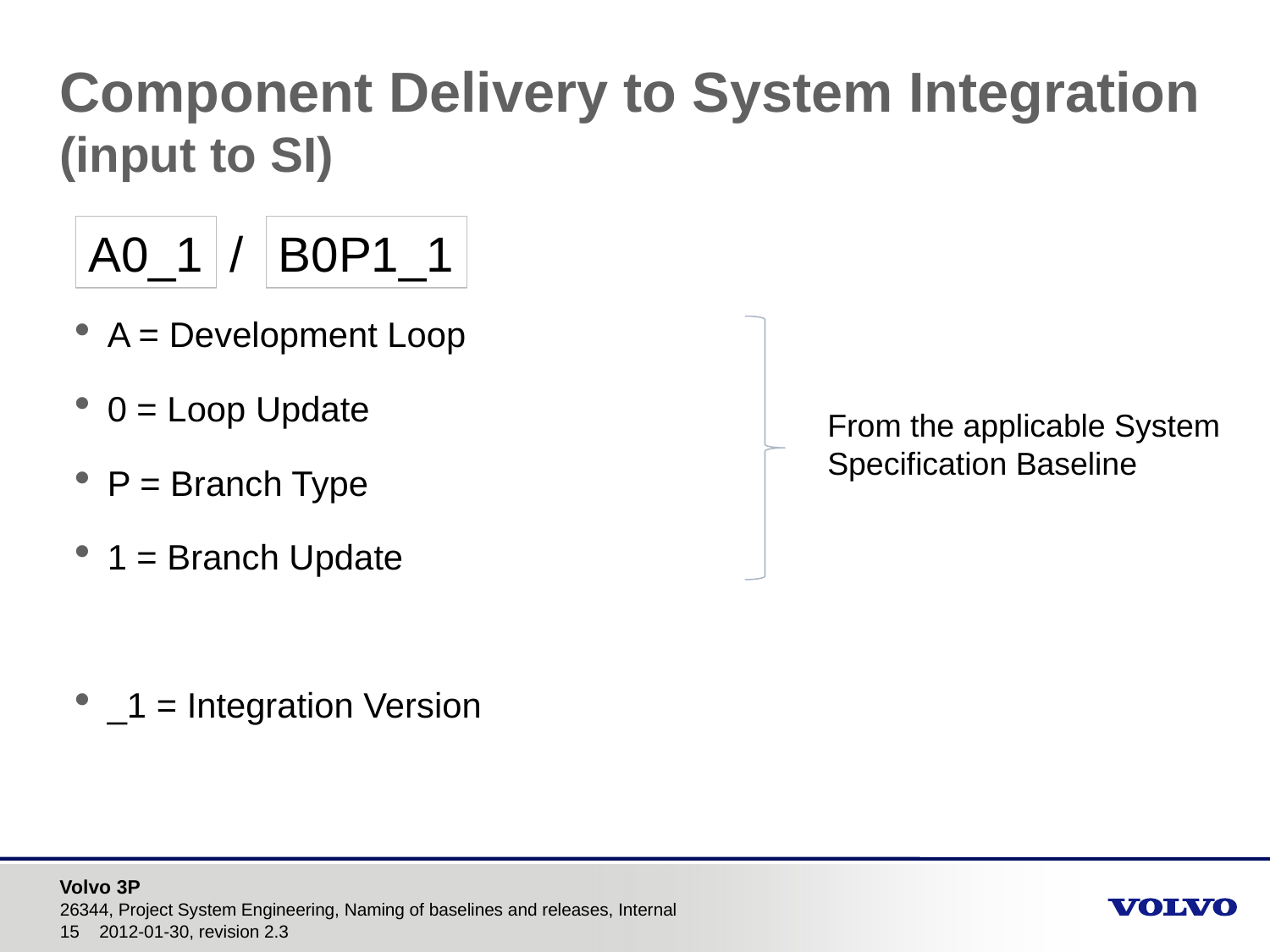

# Component Delivery to System Integration (input to SI)
A0_1
/
B0P1_1
A = Development Loop
0 = Loop Update
P = Branch Type
1 = Branch Update

_1 = Integration Version

From the applicable System Specification Baseline
26344, Project System Engineering, Naming of baselines and releases, Internal
2012-01-30, revision 2.3
15